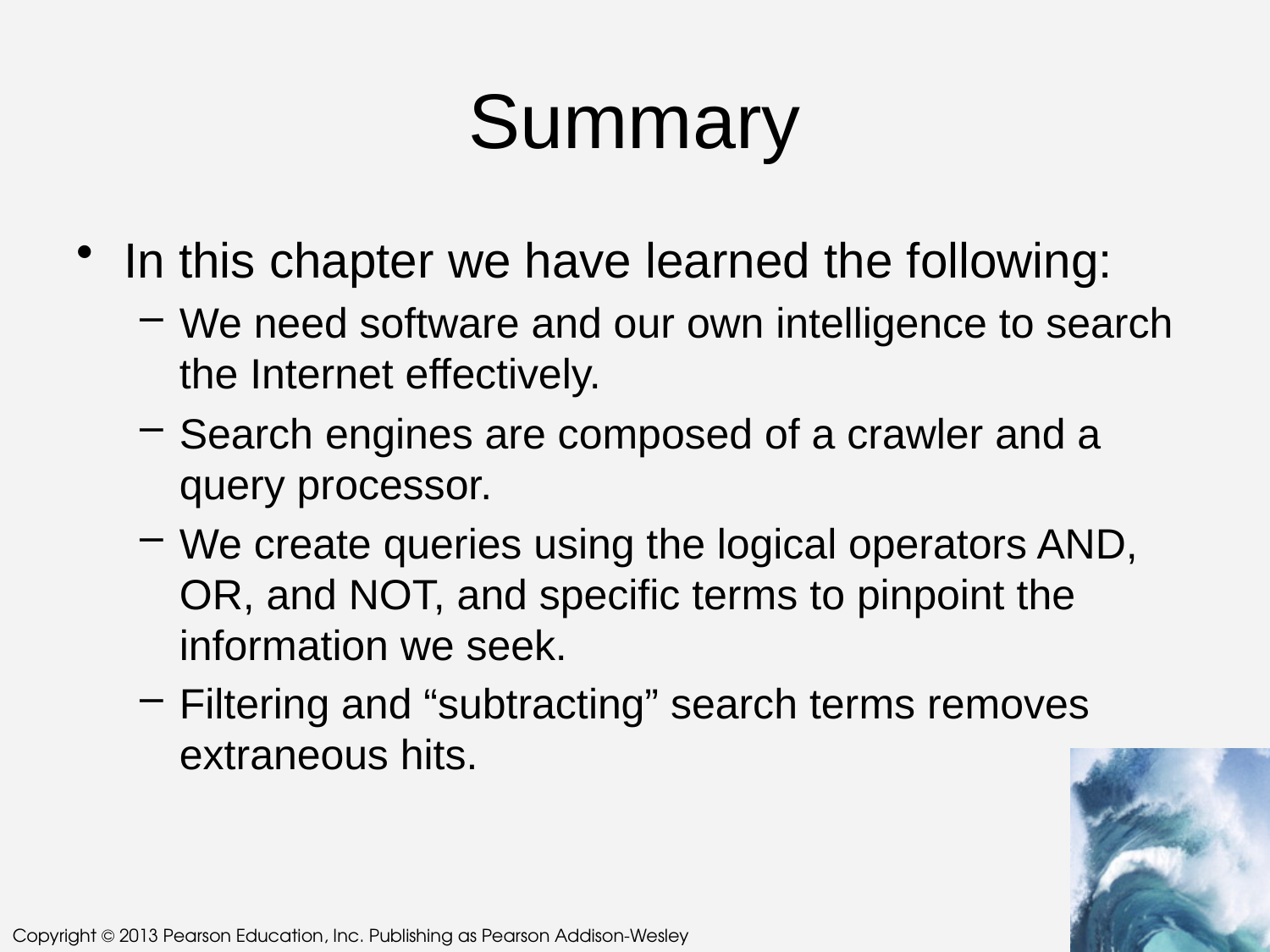

# Summary
In this chapter we have learned the following:
We need software and our own intelligence to search the Internet effectively.
Search engines are composed of a crawler and a query processor.
We create queries using the logical operators AND, OR, and NOT, and specific terms to pinpoint the information we seek.
Filtering and “subtracting” search terms removes extraneous hits.